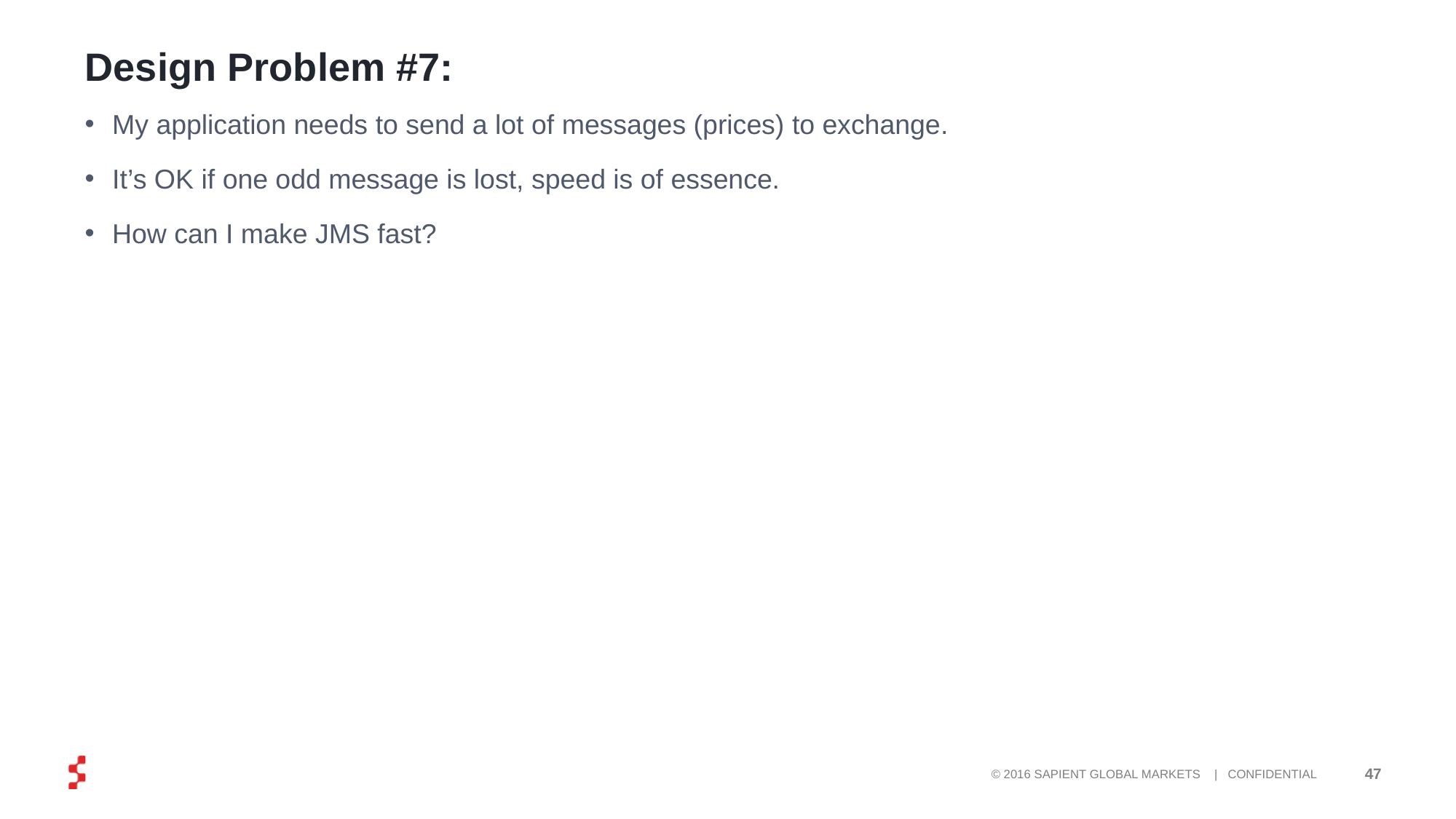

# Design Problem #7:
My application needs to send a lot of messages (prices) to exchange.

It’s OK if one odd message is lost, speed is of essence.

How can I make JMS fast?